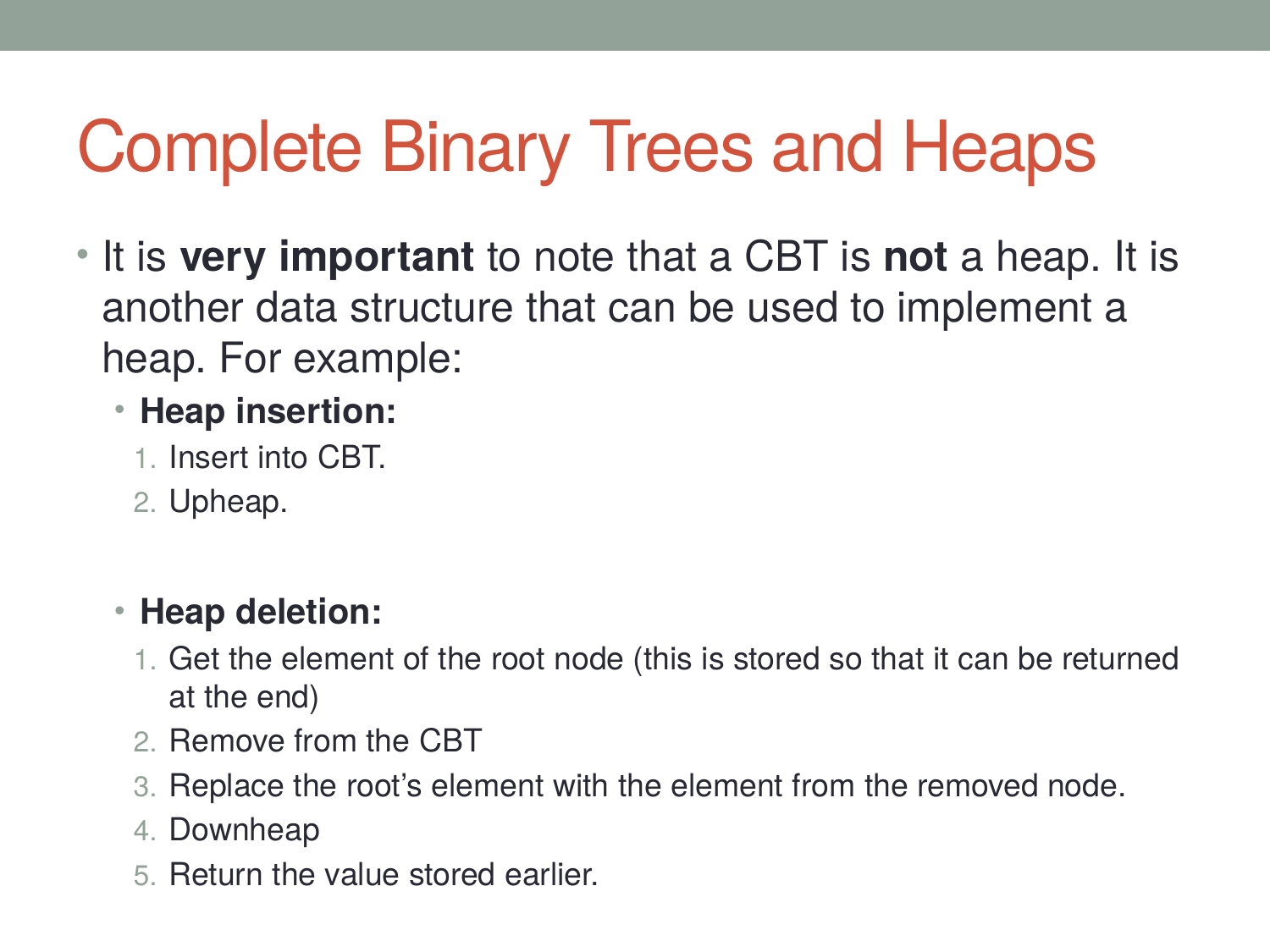

# Complete Binary Trees and Heaps
It is very important to note that a CBT is not a heap. It is another data structure that can be used to implement a heap. For example:
Heap insertion:
Insert into CBT.
Upheap.

Heap deletion:
Get the element of the root node (this is stored so that it can be returned at the end)
Remove from the CBT
Replace the root’s element with the element from the removed node.
Downheap
Return the value stored earlier.